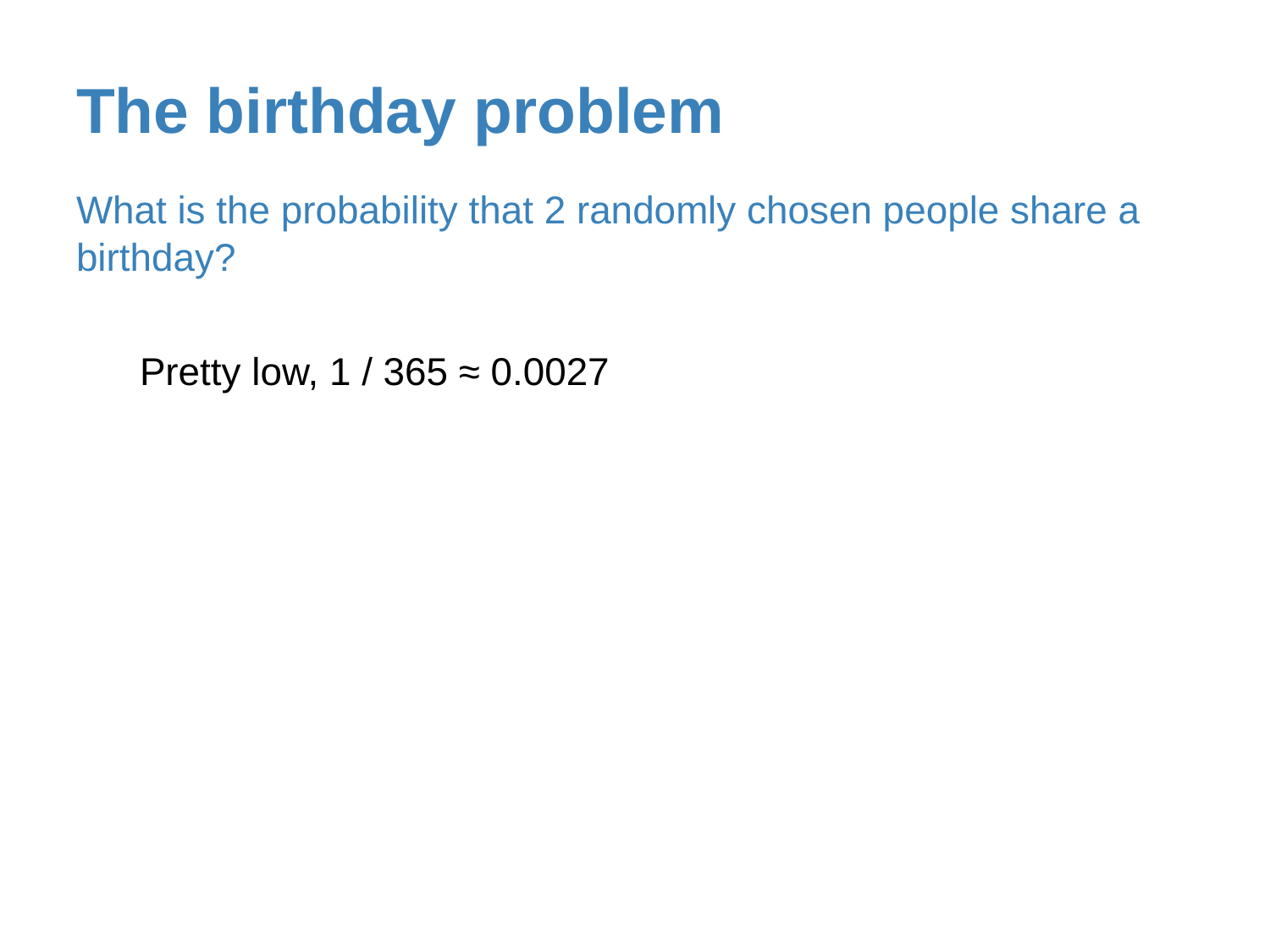

# The birthday problem
What is the probability that 2 randomly chosen people share a birthday?

Pretty low, 1 / 365 ≈ 0.0027